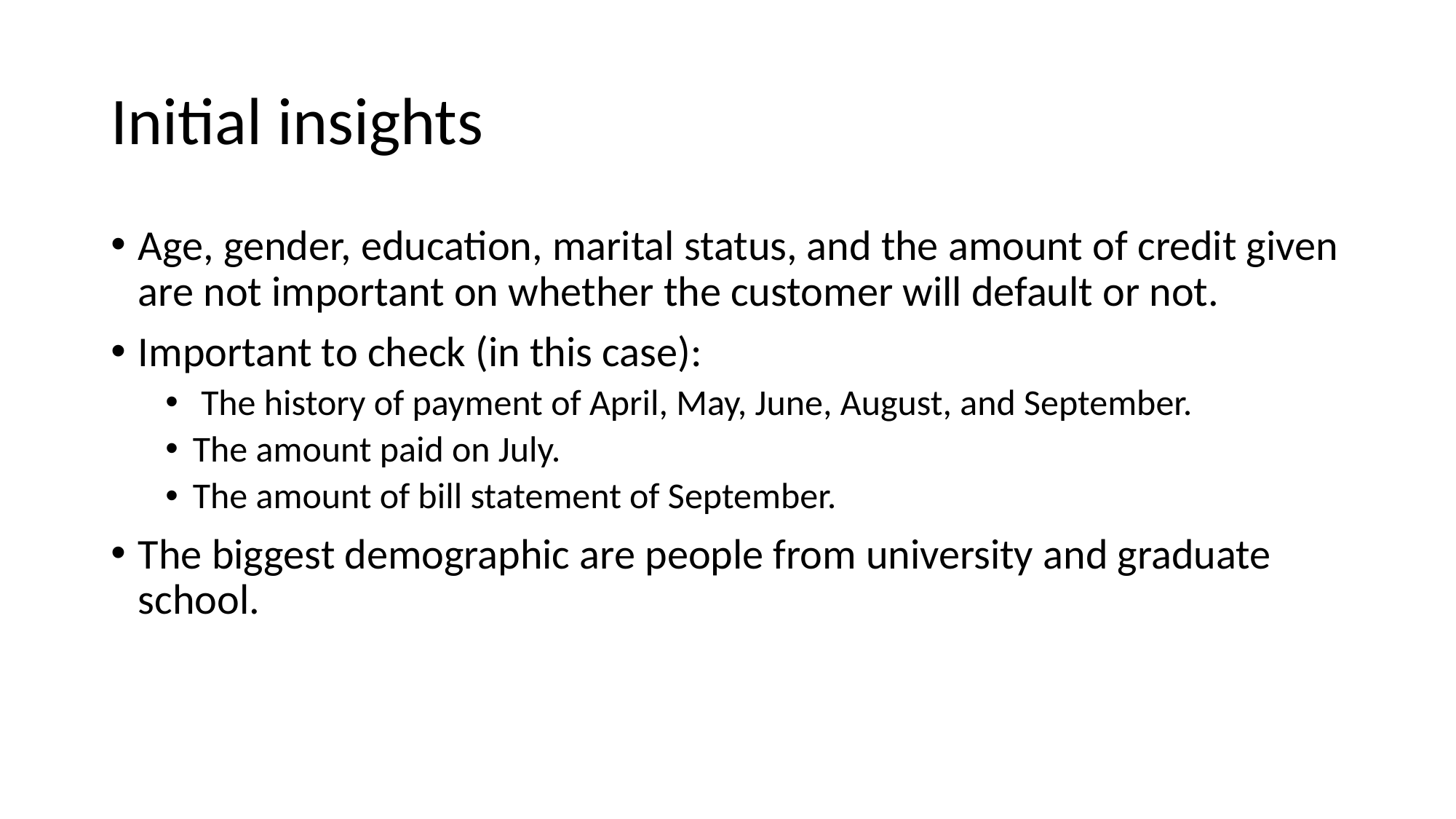

# Initial insights
Age, gender, education, marital status, and the amount of credit given are not important on whether the customer will default or not.
Important to check (in this case):
 The history of payment of April, May, June, August, and September.
The amount paid on July.
The amount of bill statement of September.
The biggest demographic are people from university and graduate school.